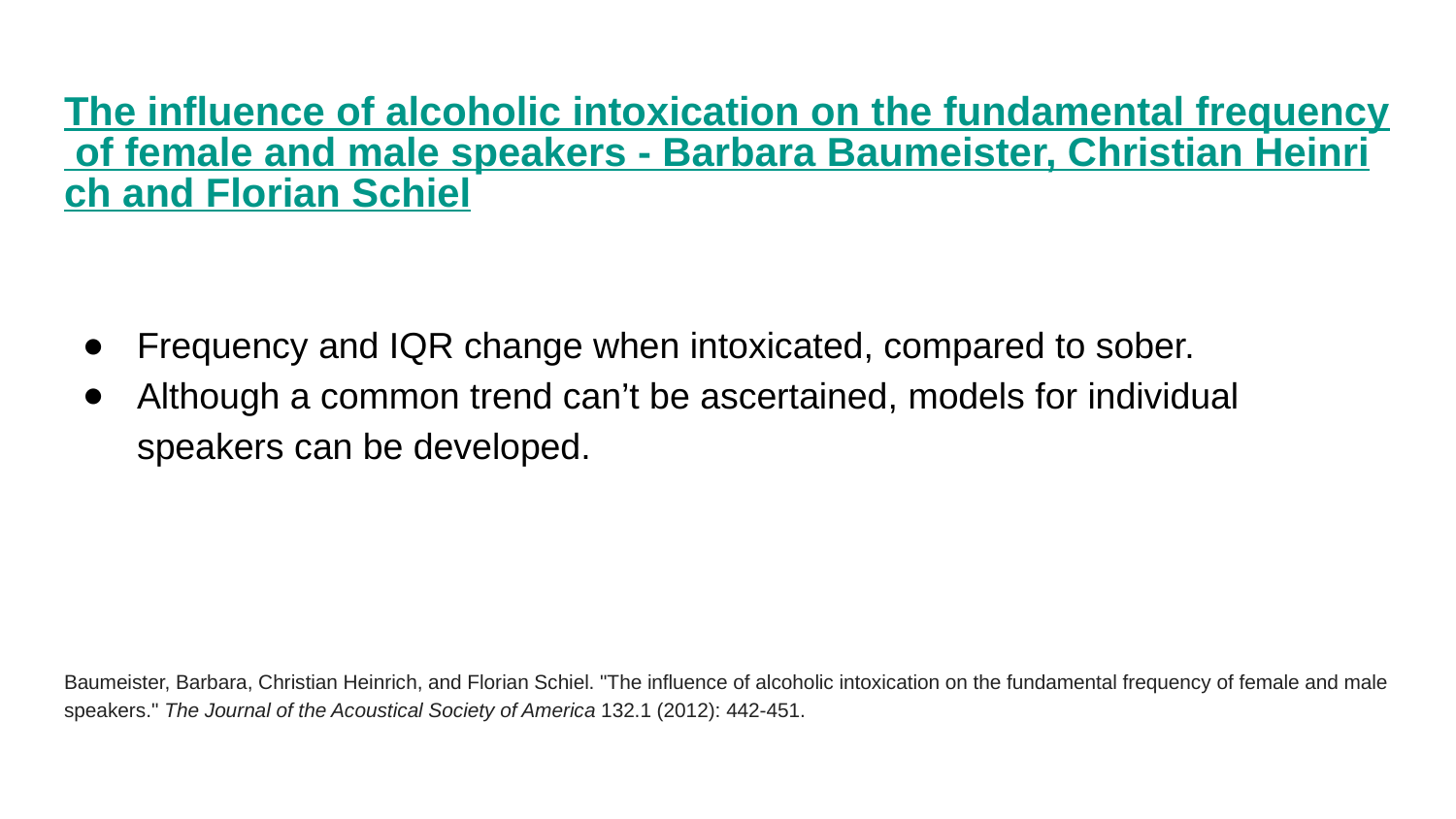

# The influence of alcoholic intoxication on the fundamental frequency of female and male speakers - Barbara Baumeister, Christian Heinrich and Florian Schiel
Frequency and IQR change when intoxicated, compared to sober.
Although a common trend can’t be ascertained, models for individual speakers can be developed.

Baumeister, Barbara, Christian Heinrich, and Florian Schiel. "The influence of alcoholic intoxication on the fundamental frequency of female and male speakers." The Journal of the Acoustical Society of America 132.1 (2012): 442-451.